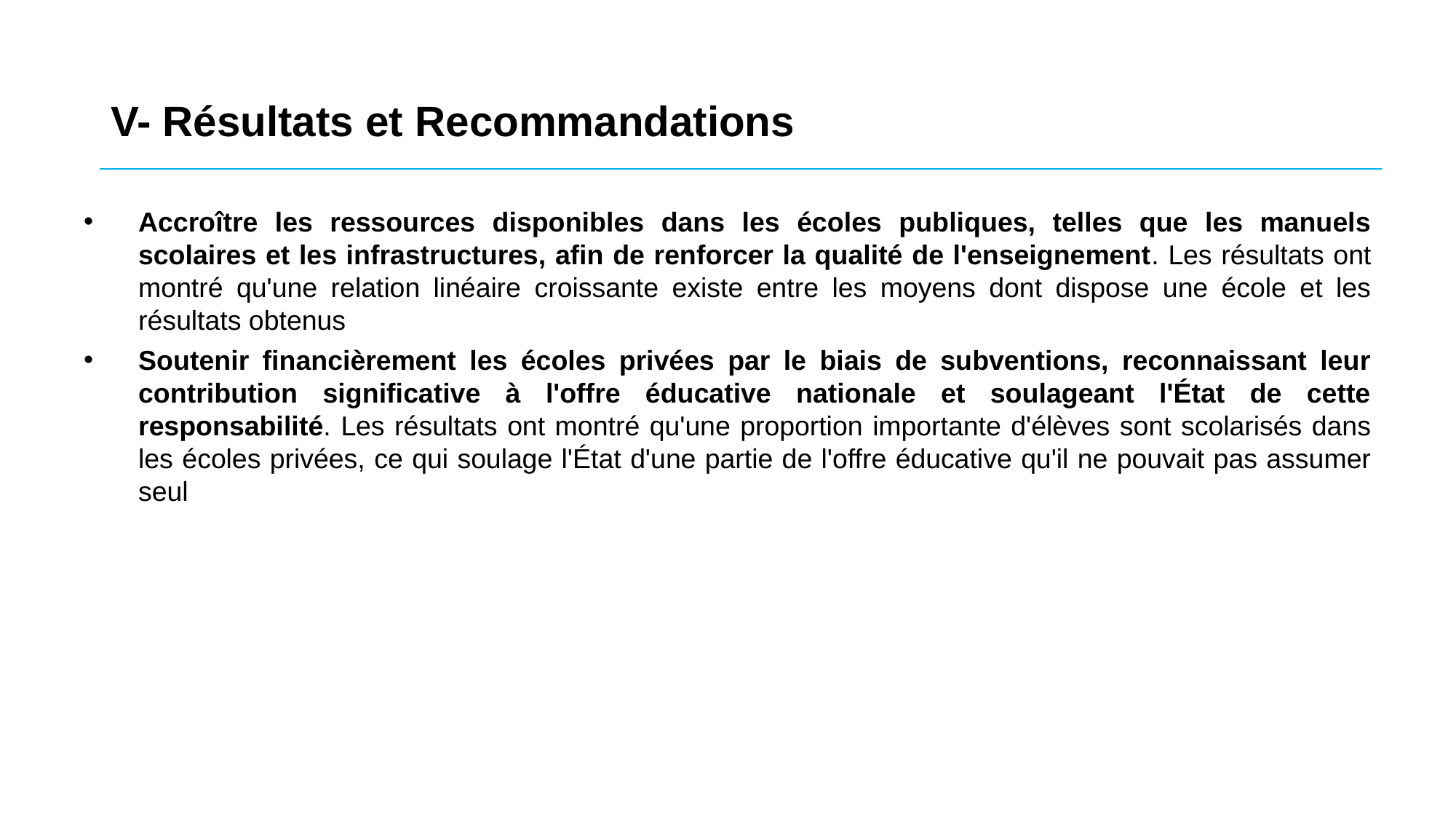

# V- Résultats et Recommandations
Accroître les ressources disponibles dans les écoles publiques, telles que les manuels scolaires et les infrastructures, afin de renforcer la qualité de l'enseignement. Les résultats ont montré qu'une relation linéaire croissante existe entre les moyens dont dispose une école et les résultats obtenus
Soutenir financièrement les écoles privées par le biais de subventions, reconnaissant leur contribution significative à l'offre éducative nationale et soulageant l'État de cette responsabilité. Les résultats ont montré qu'une proportion importante d'élèves sont scolarisés dans les écoles privées, ce qui soulage l'État d'une partie de l'offre éducative qu'il ne pouvait pas assumer seul